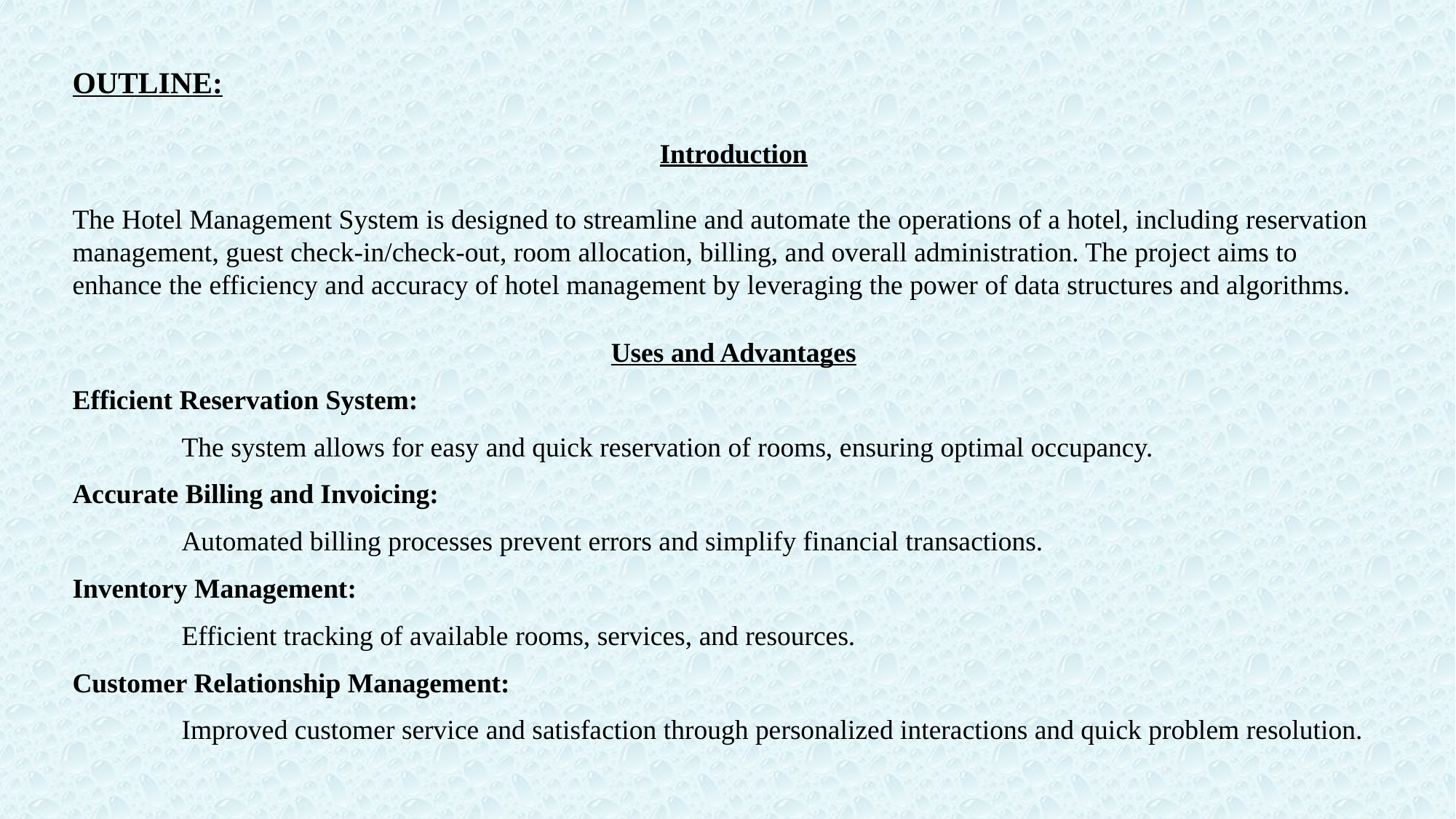

OUTLINE:

Introduction

The Hotel Management System is designed to streamline and automate the operations of a hotel, including reservation management, guest check-in/check-out, room allocation, billing, and overall administration. The project aims to enhance the efficiency and accuracy of hotel management by leveraging the power of data structures and algorithms.

Uses and Advantages
Efficient Reservation System:
	The system allows for easy and quick reservation of rooms, ensuring optimal occupancy.
Accurate Billing and Invoicing:
	Automated billing processes prevent errors and simplify financial transactions.
Inventory Management:
	Efficient tracking of available rooms, services, and resources.
Customer Relationship Management:
	Improved customer service and satisfaction through personalized interactions and quick problem resolution.